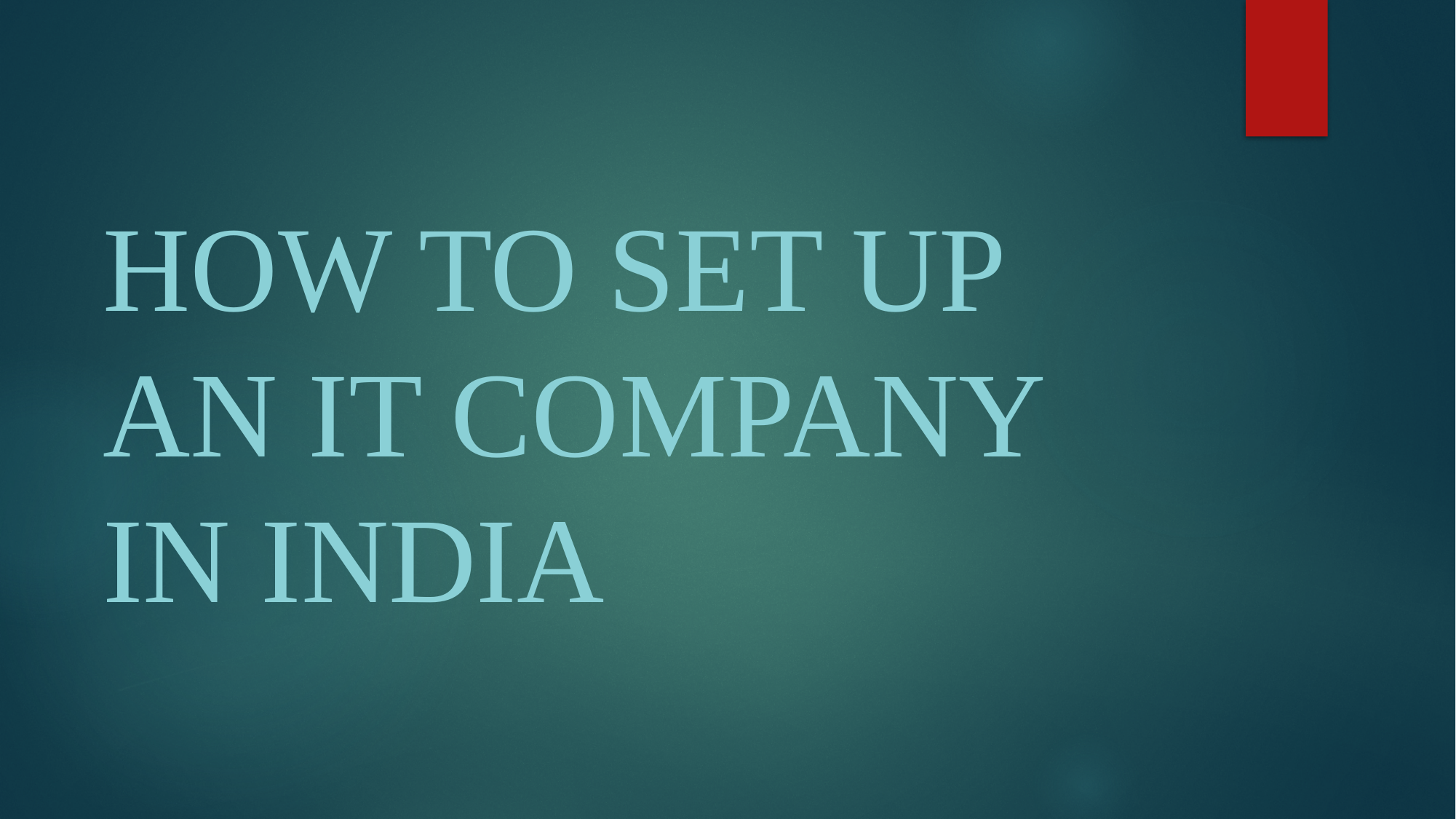

How to set up an IT company in india
#